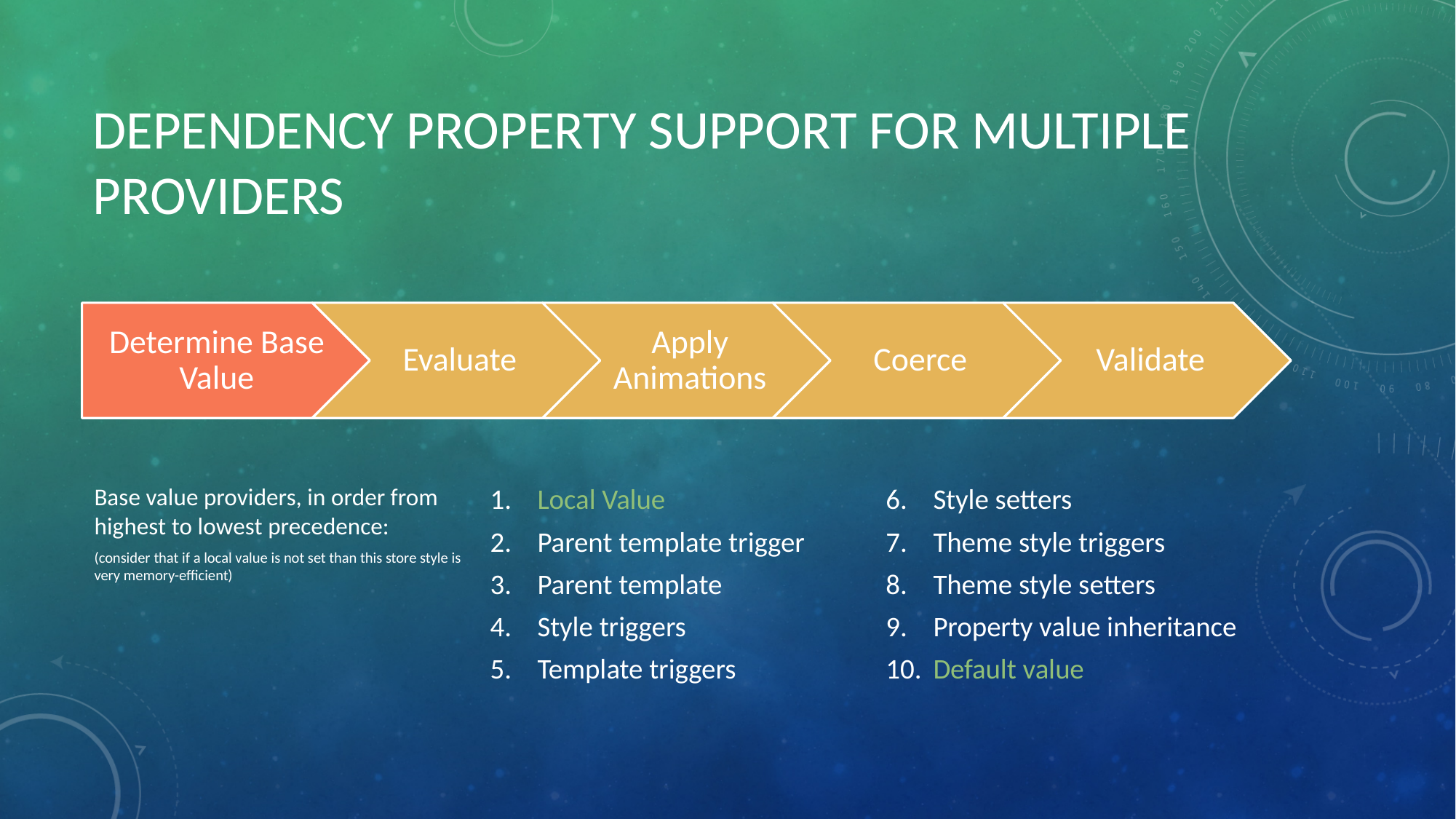

# Dependency Property Support for Multiple Providers
Determine Base Value
Evaluate
Apply Animations
Coerce
Validate
Base value providers, in order from highest to lowest precedence:
(consider that if a local value is not set than this store style is very memory-efficient)

Local Value
Parent template trigger
Parent template
Style triggers
Template triggers
Style setters
Theme style triggers
Theme style setters
Property value inheritance
Default value